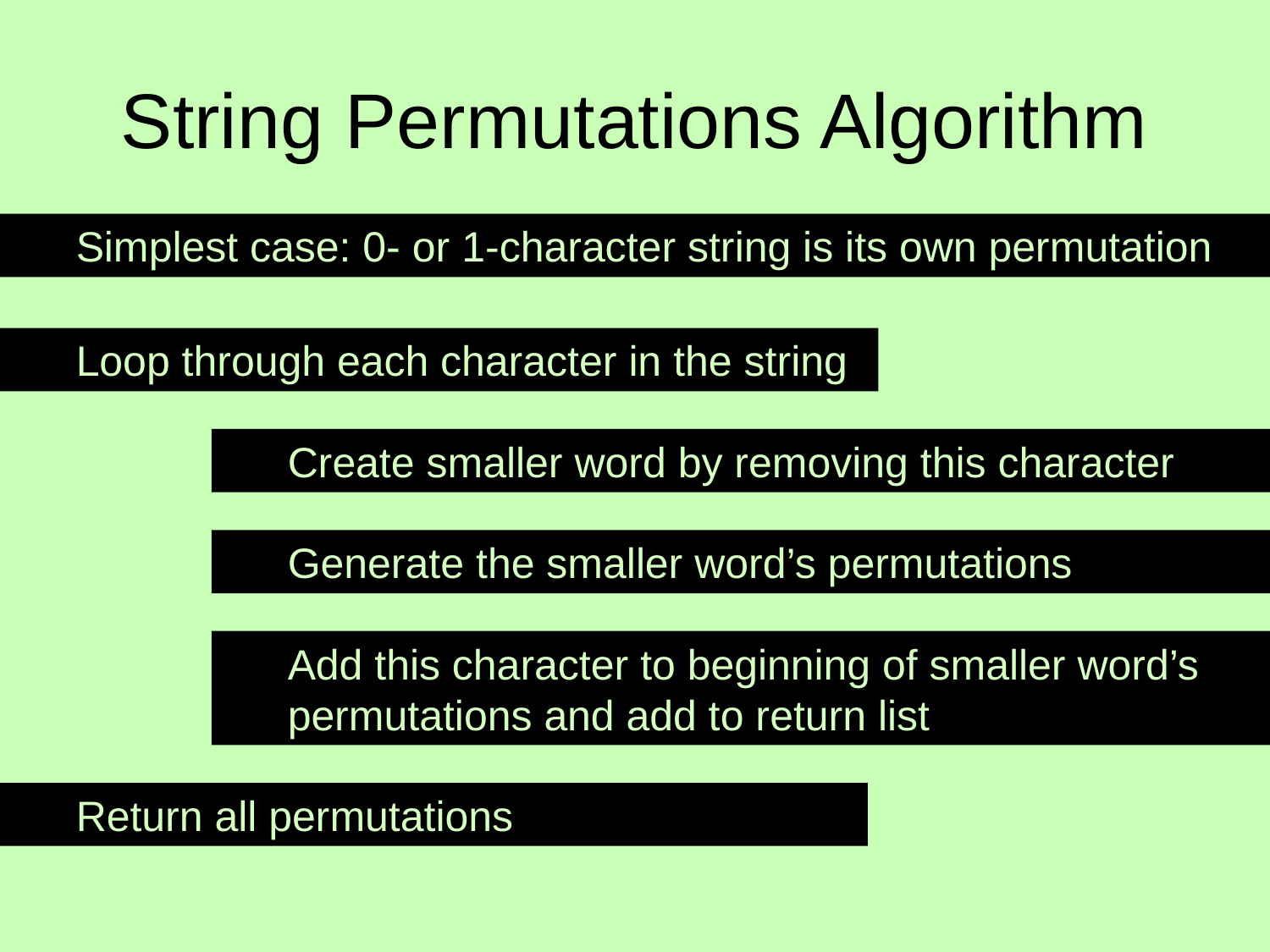

# String Permutations Algorithm
Simplest case: 0- or 1-character string is its own permutation
Loop through each character in the string
Create smaller word by removing this character
Generate the smaller word’s permutations
Add this character to beginning of smaller word’s permutations and add to return list
Return all permutations